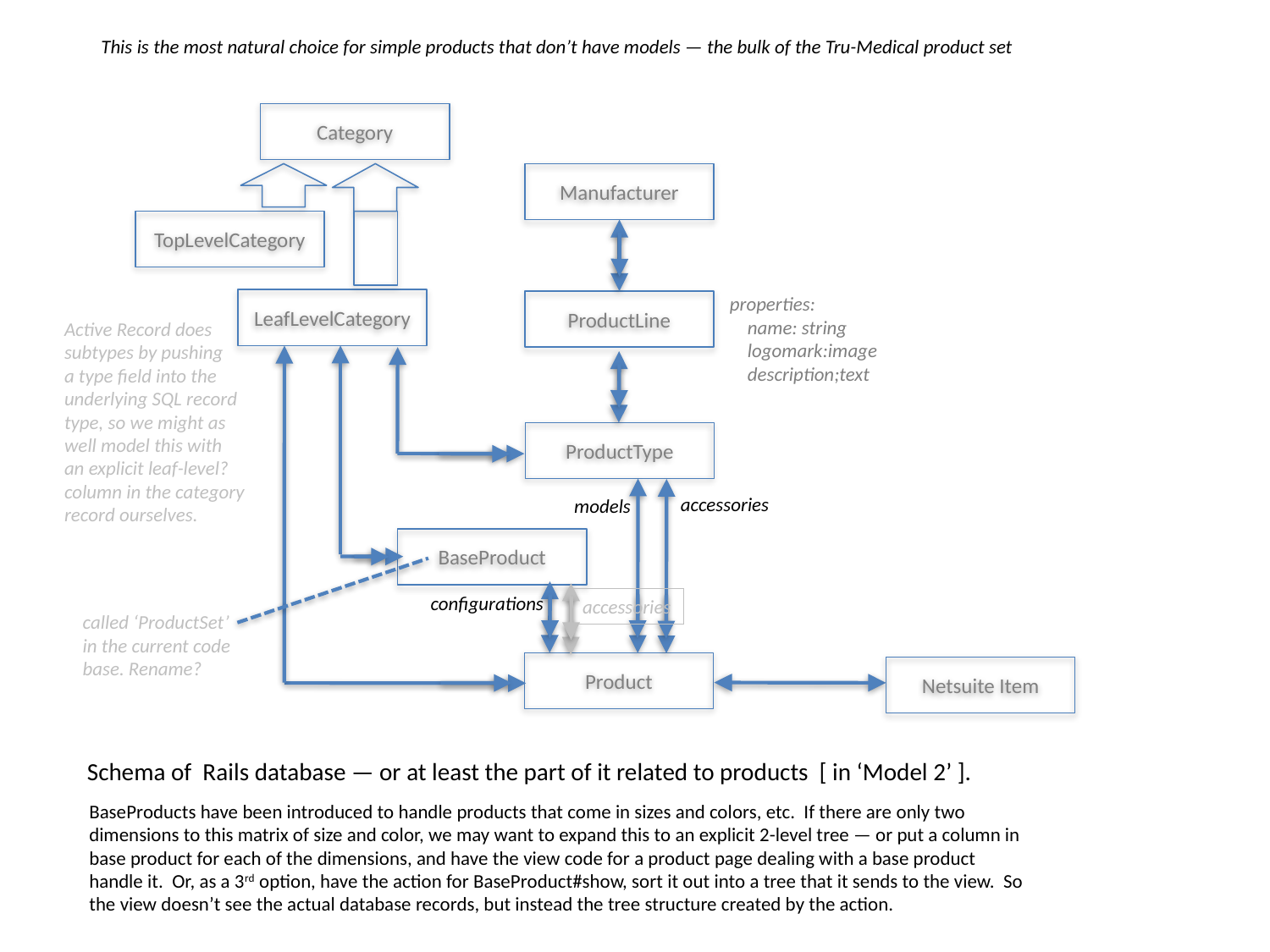

This is the most natural choice for simple products that don’t have models — the bulk of the Tru-Medical product set
Category

Manufacturer
TopLevelCategory

properties:
    name: string
    logomark:image
    description;text
LeafLevelCategory
ProductLine
Active Record does
subtypes by pushing
a type field into the
underlying SQL record
type, so we might as
well model this with
an explicit leaf-level?
column in the category
record ourselves.
ProductType
accessories
models
BaseProduct
configurations
accessories
called ‘ProductSet’ in the current code base. Rename?
Product
Netsuite Item
Schema of  Rails database — or at least the part of it related to products  [ in ‘Model 2’ ].
BaseProducts have been introduced to handle products that come in sizes and colors, etc.  If there are only two dimensions to this matrix of size and color, we may want to expand this to an explicit 2-level tree — or put a column in base product for each of the dimensions, and have the view code for a product page dealing with a base product handle it.  Or, as a 3rd option, have the action for BaseProduct#show, sort it out into a tree that it sends to the view.  So the view doesn’t see the actual database records, but instead the tree structure created by the action.